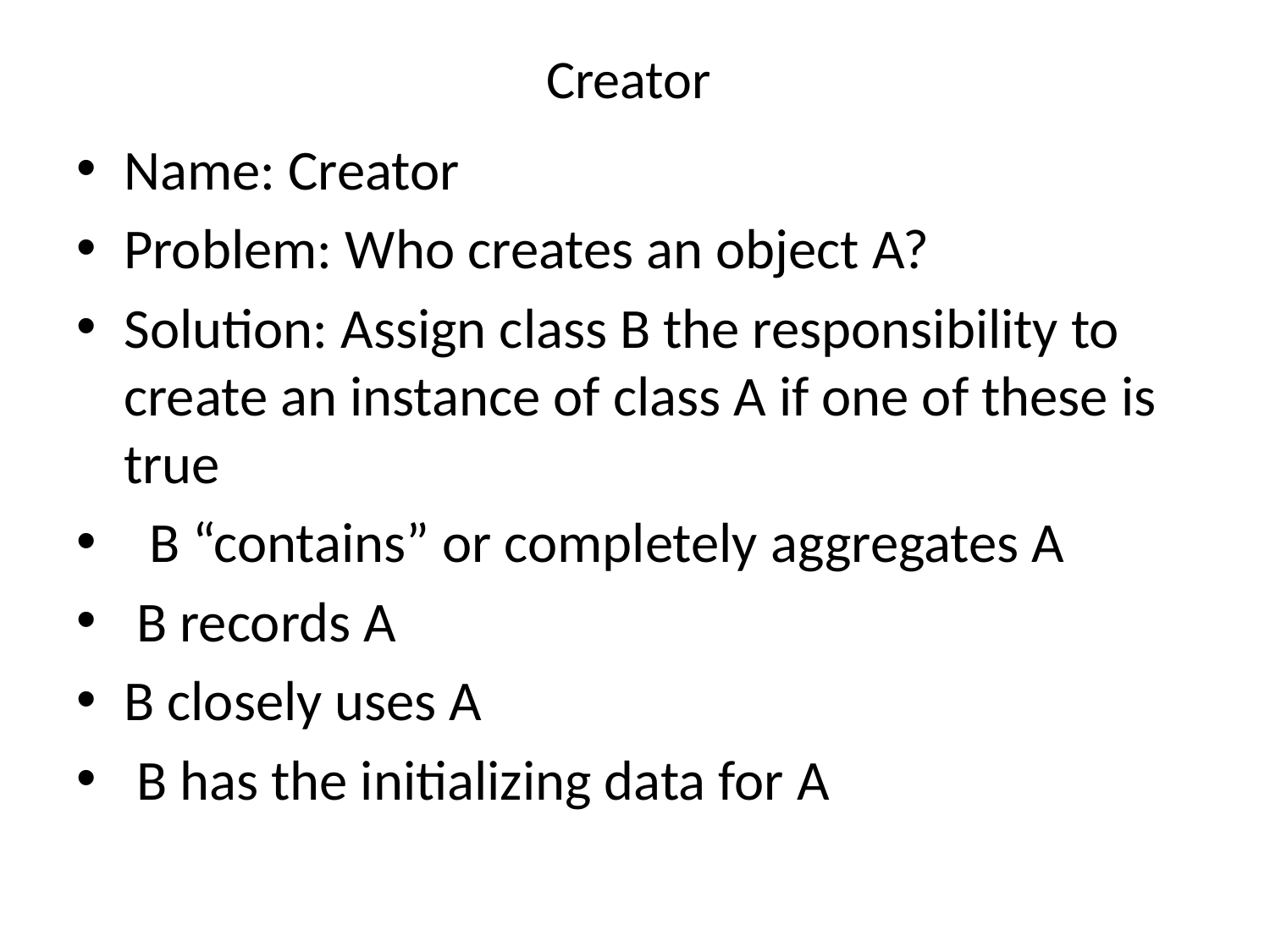

# Creator
Name: Creator
Problem: Who creates an object A?
Solution: Assign class B the responsibility to create an instance of class A if one of these is true
  B “contains” or completely aggregates A
 B records A
B closely uses A
 B has the initializing data for A